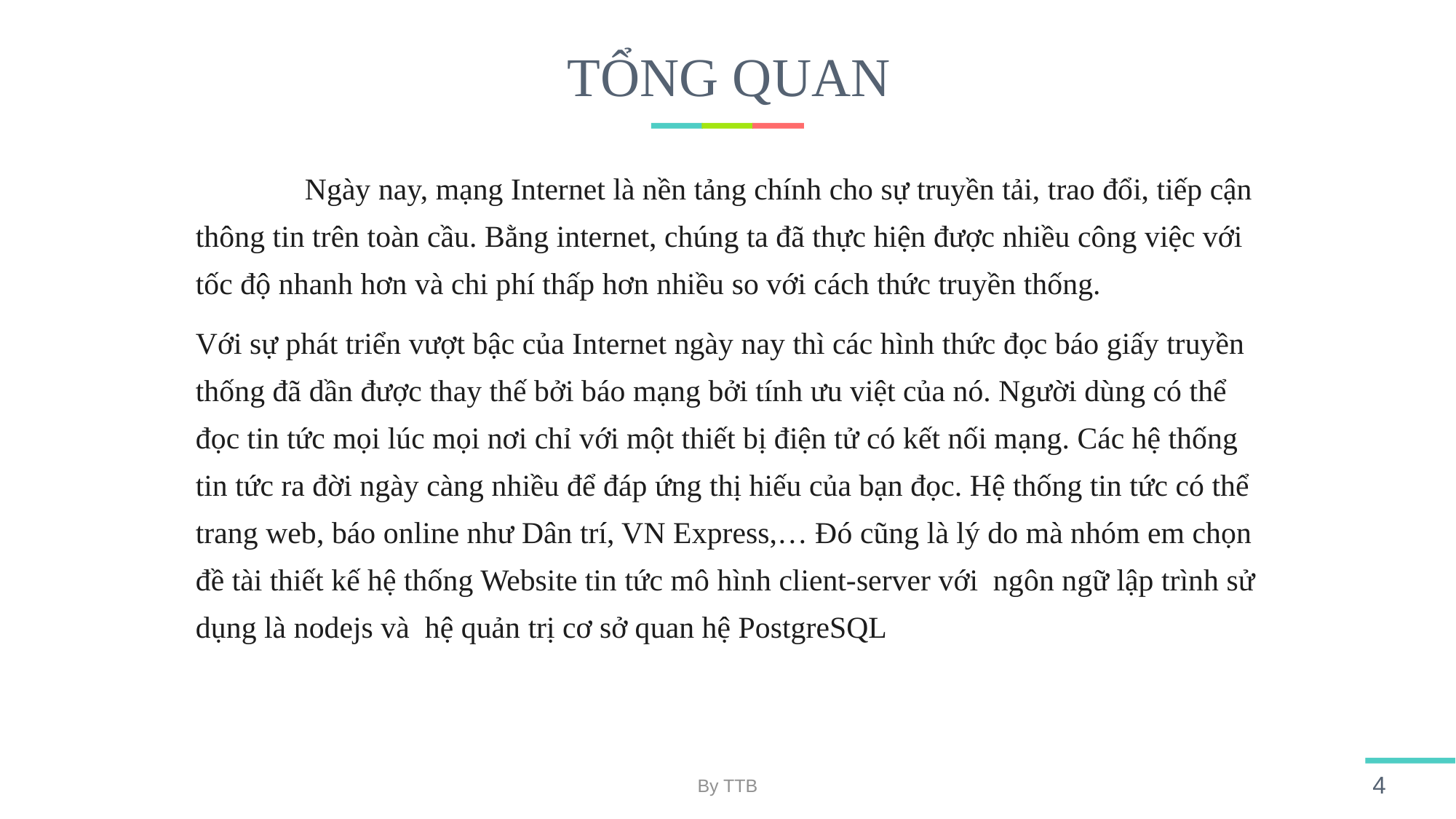

# TỔNG QUAN
	Ngày nay, mạng Internet là nền tảng chính cho sự truyền tải, trao đổi, tiếp cận thông tin trên toàn cầu. Bằng internet, chúng ta đã thực hiện được nhiều công việc với tốc độ nhanh hơn và chi phí thấp hơn nhiều so với cách thức truyền thống.
Với sự phát triển vượt bậc của Internet ngày nay thì các hình thức đọc báo giấy truyền thống đã dần được thay thế bởi báo mạng bởi tính ưu việt của nó. Người dùng có thể đọc tin tức mọi lúc mọi nơi chỉ với một thiết bị điện tử có kết nối mạng. Các hệ thống tin tức ra đời ngày càng nhiều để đáp ứng thị hiếu của bạn đọc. Hệ thống tin tức có thể trang web, báo online như Dân trí, VN Express,… Đó cũng là lý do mà nhóm em chọn đề tài thiết kế hệ thống Website tin tức mô hình client-server với  ngôn ngữ lập trình sử dụng là nodejs và  hệ quản trị cơ sở quan hệ PostgreSQL
By TTB
4